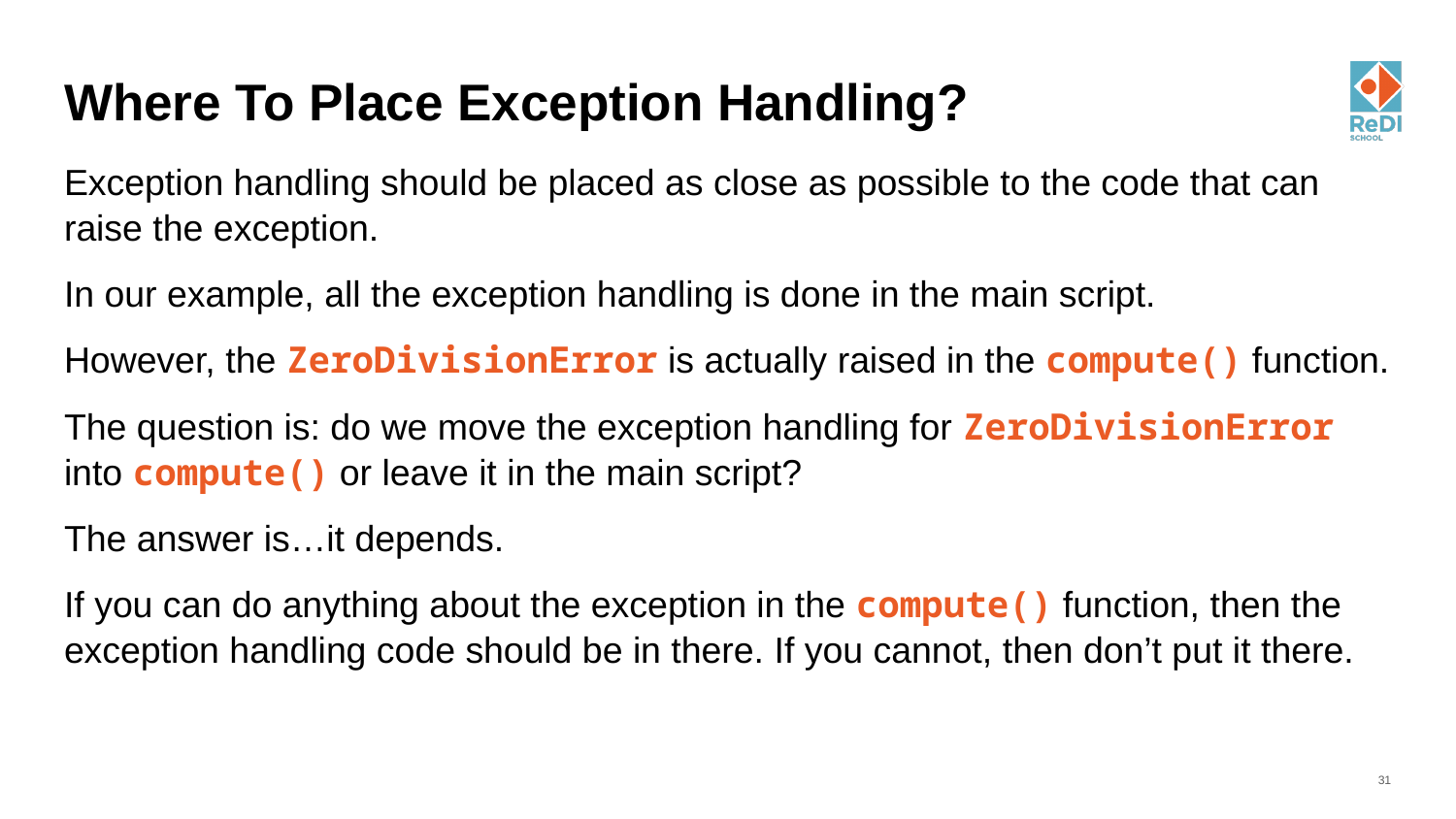

# Where To Place Exception Handling?
Exception handling should be placed as close as possible to the code that can raise the exception.
In our example, all the exception handling is done in the main script.
However, the ZeroDivisionError is actually raised in the compute() function.
The question is: do we move the exception handling for ZeroDivisionError into compute() or leave it in the main script?
The answer is…it depends.
If you can do anything about the exception in the compute() function, then the exception handling code should be in there. If you cannot, then don’t put it there.
31